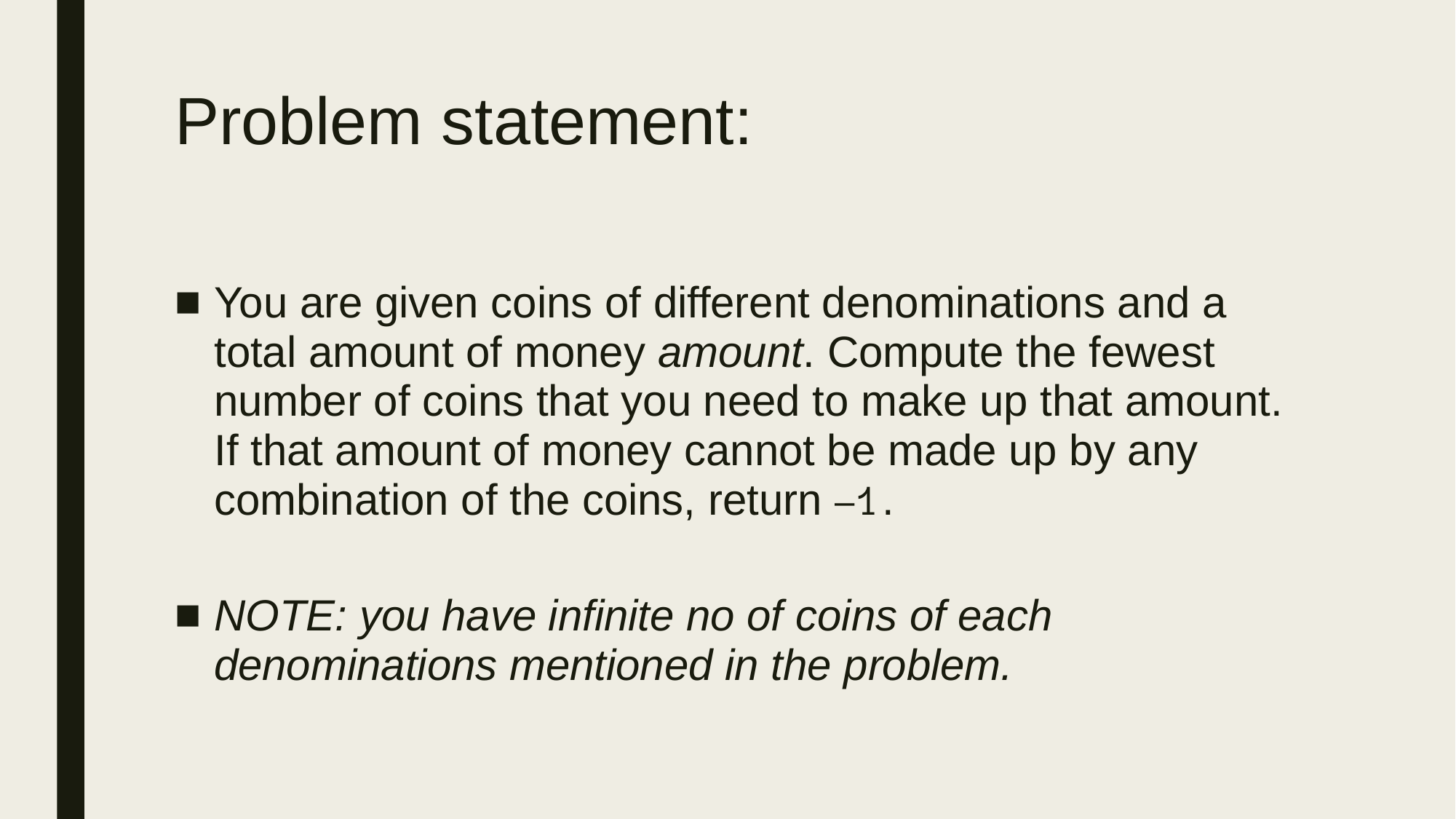

# Problem statement:
You are given coins of different denominations and a total amount of money amount. Compute the fewest number of coins that you need to make up that amount. If that amount of money cannot be made up by any combination of the coins, return -1.
NOTE: you have infinite no of coins of each denominations mentioned in the problem.